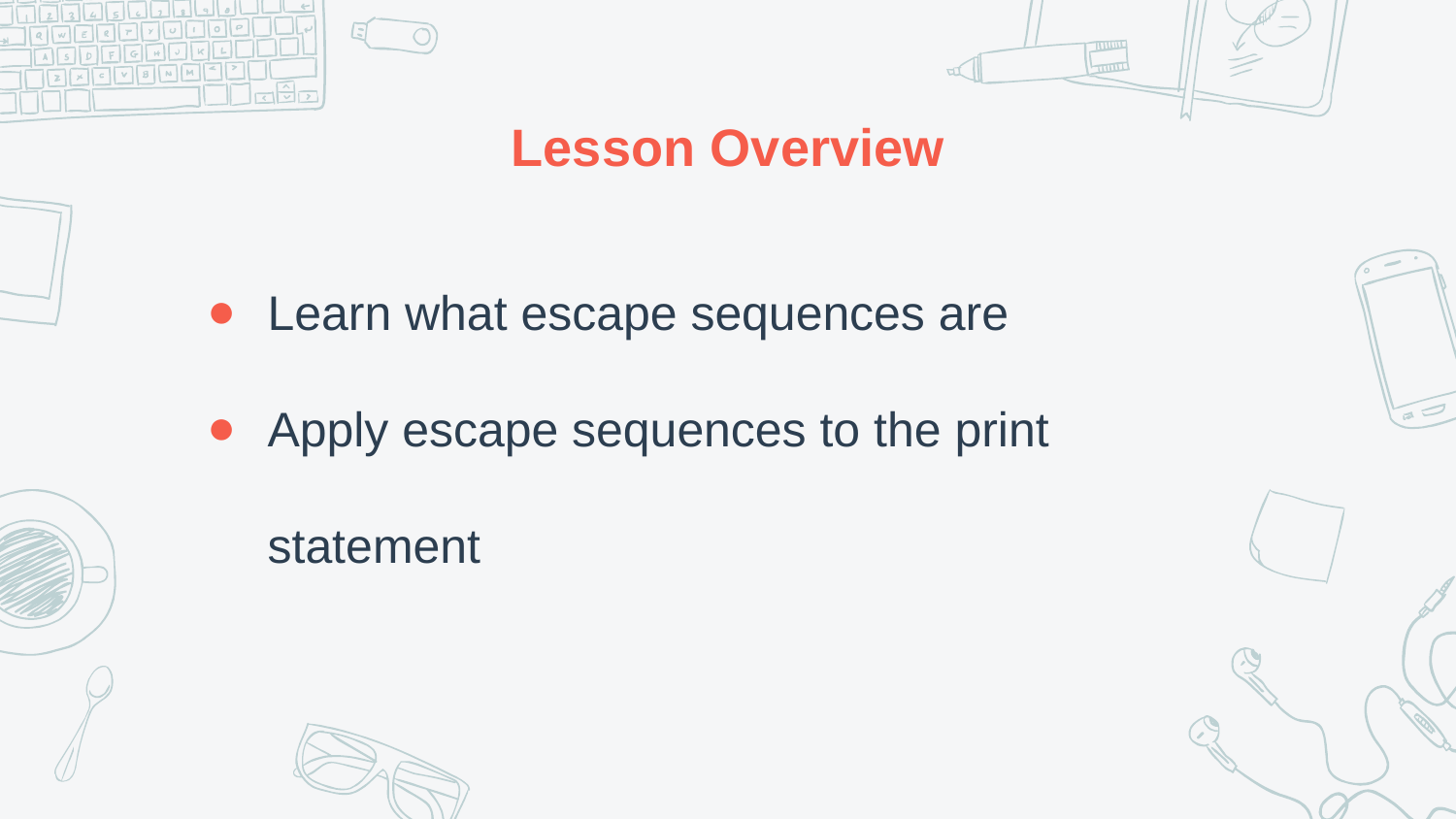

# Lesson Overview
Learn what escape sequences are
Apply escape sequences to the print statement